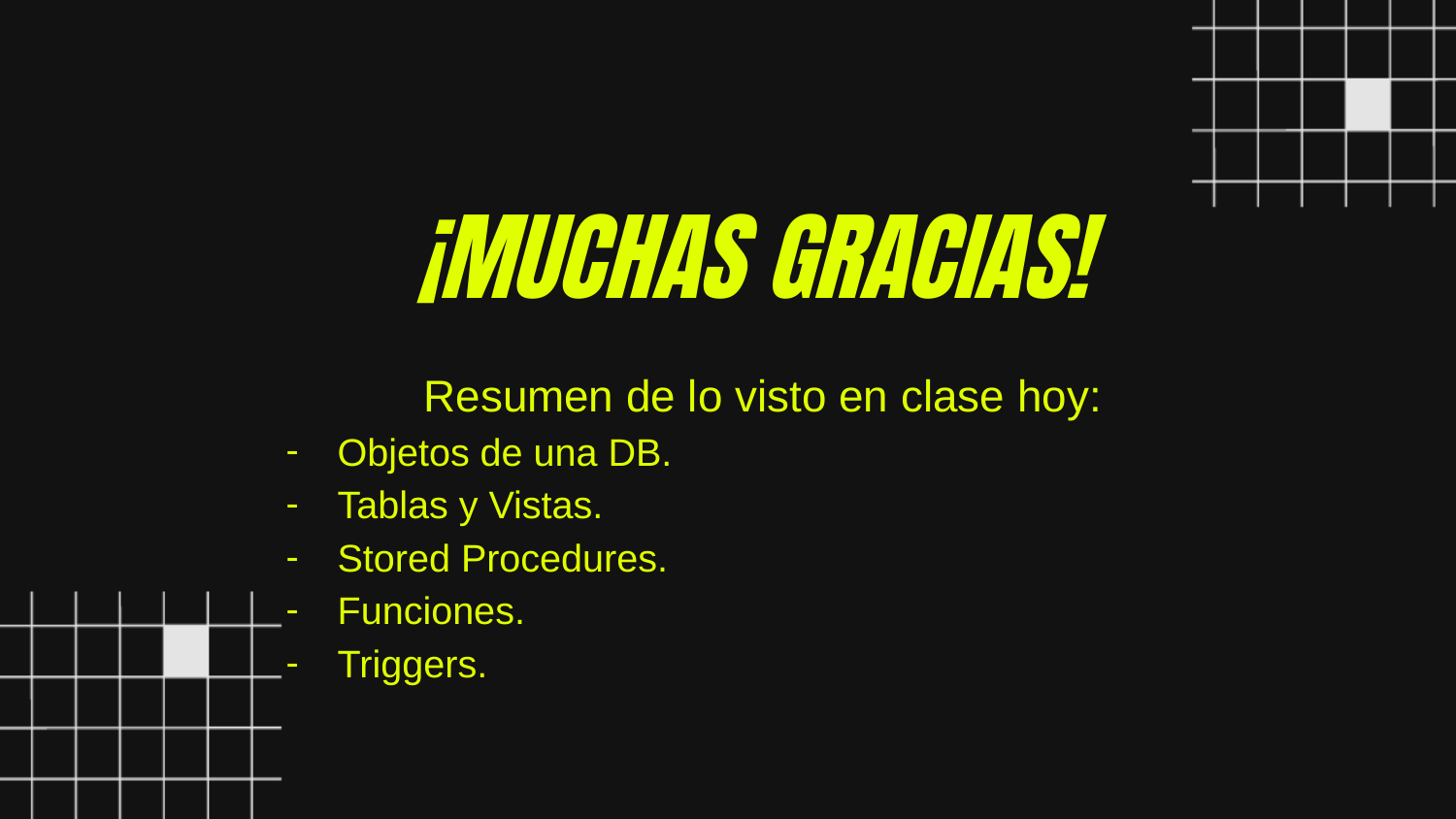

¡MUCHAS GRACIAS!
Resumen de lo visto en clase hoy:
Objetos de una DB.
Tablas y Vistas.
Stored Procedures.
Funciones.
Triggers.